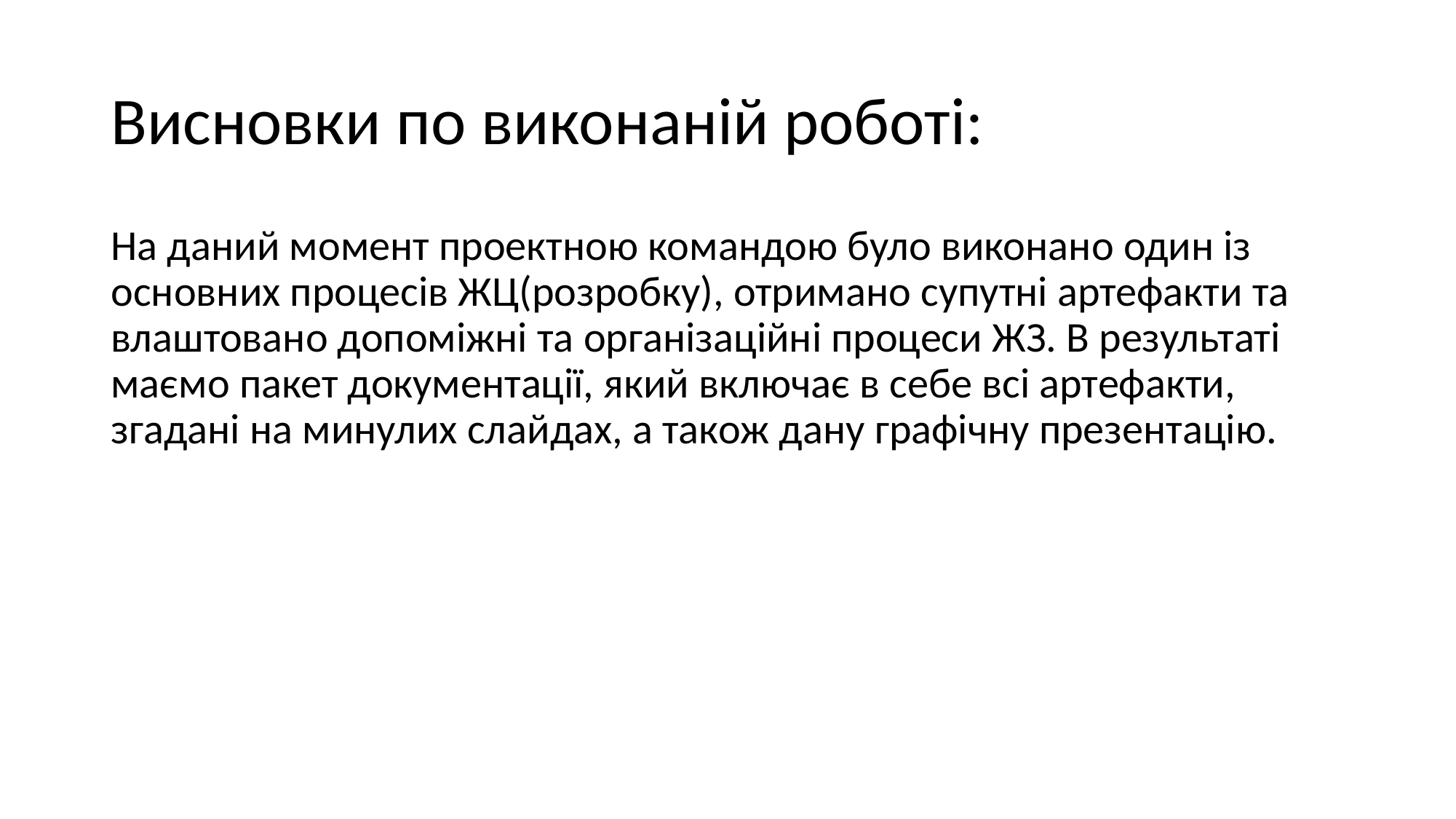

# Висновки по виконаній роботі:
На даний момент проектною командою було виконано один із основних процесів ЖЦ(розробку), отримано супутні артефакти та влаштовано допоміжні та організаційні процеси ЖЗ. В результаті маємо пакет документації, який включає в себе всі артефакти, згадані на минулих слайдах, а також дану графічну презентацію.